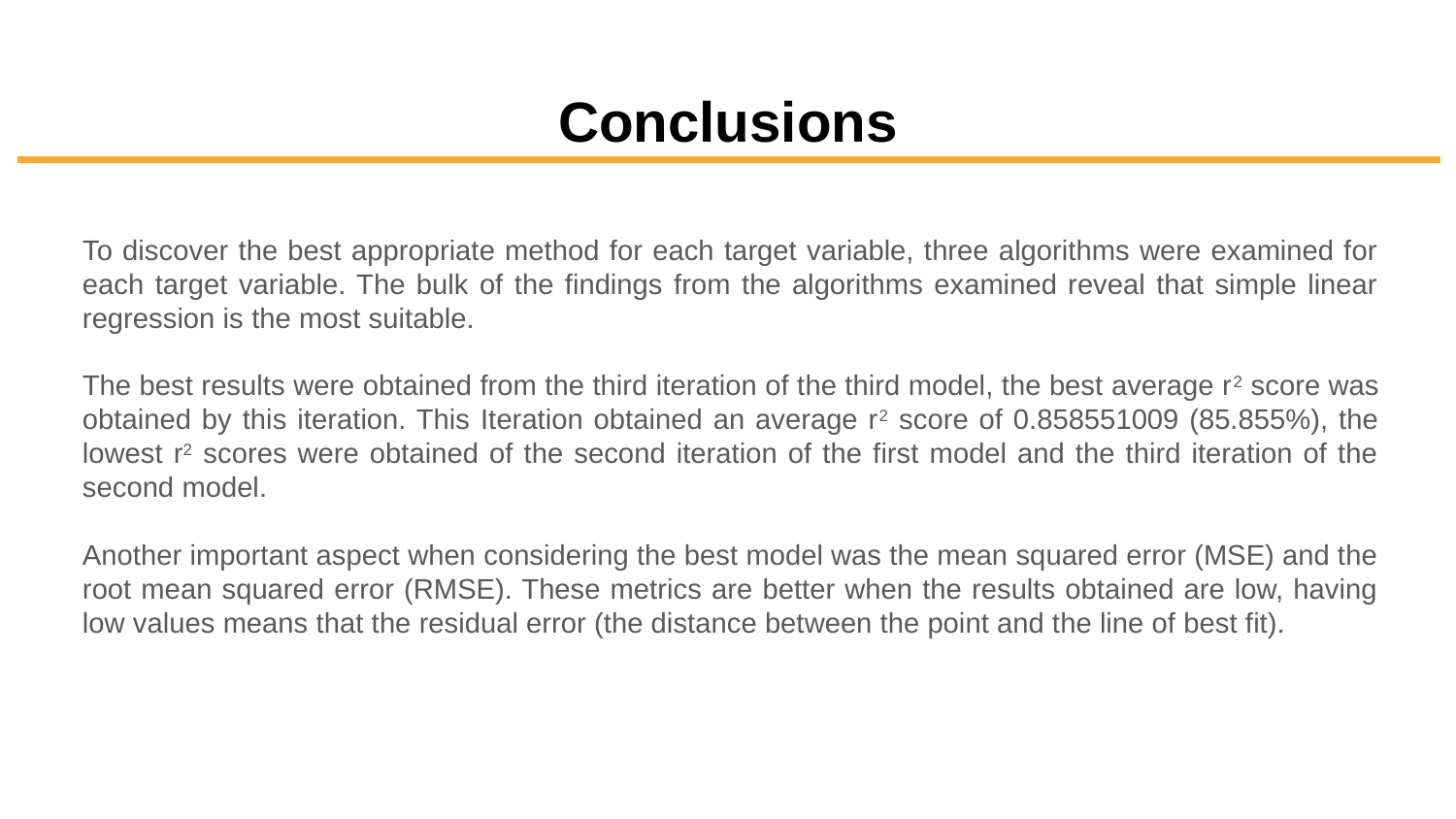

# Conclusions

To discover the best appropriate method for each target variable, three algorithms were examined for each target variable. The bulk of the findings from the algorithms examined reveal that simple linear regression is the most suitable.

The best results were obtained from the third iteration of the third model, the best average r2 score was obtained by this iteration. This Iteration obtained an average r2 score of 0.858551009 (85.855%), the lowest r2 scores were obtained of the second iteration of the first model and the third iteration of the second model.

Another important aspect when considering the best model was the mean squared error (MSE) and the root mean squared error (RMSE). These metrics are better when the results obtained are low, having low values means that the residual error (the distance between the point and the line of best fit).